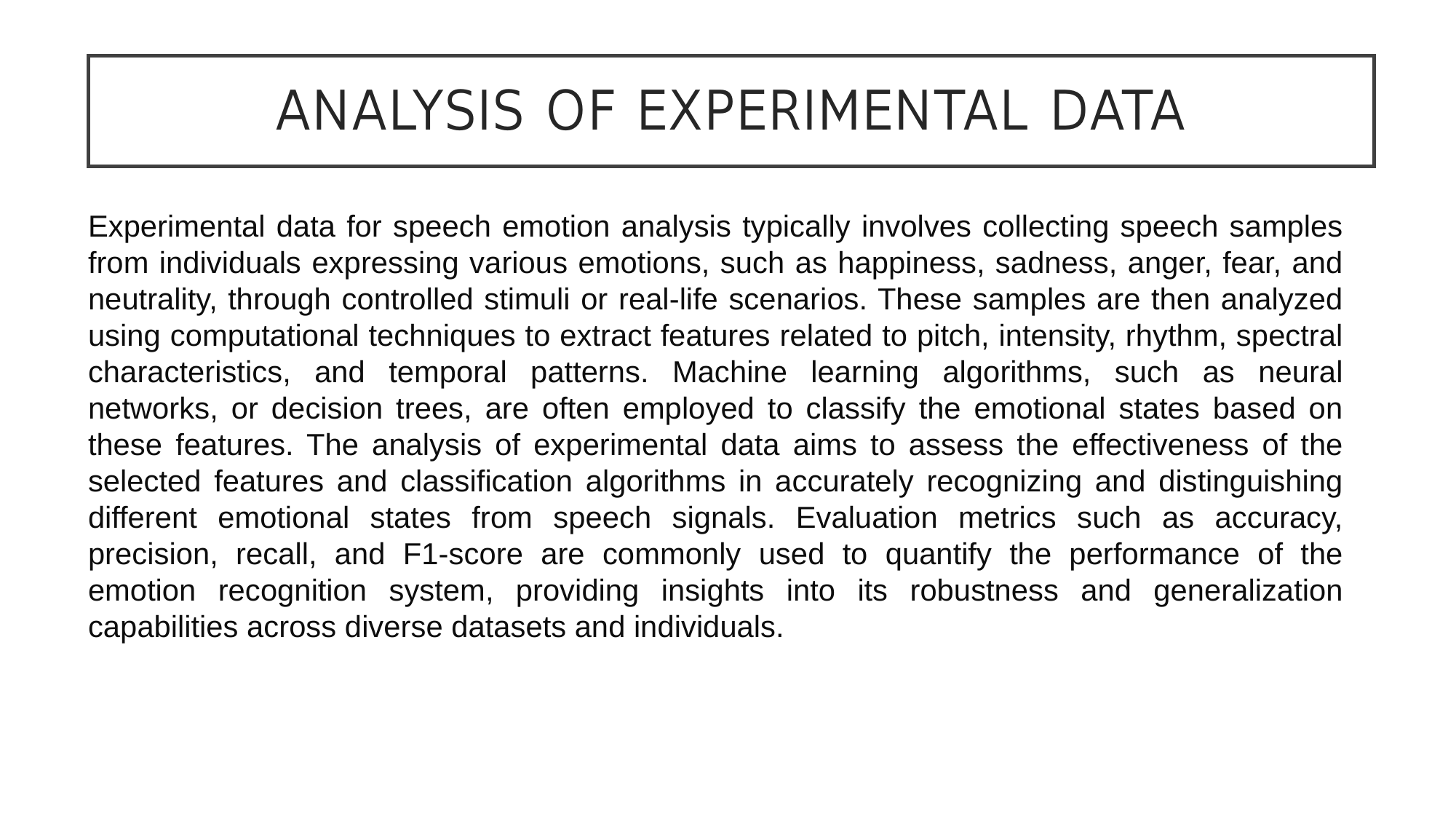

# Analysis of Experimental Data
Experimental data for speech emotion analysis typically involves collecting speech samples from individuals expressing various emotions, such as happiness, sadness, anger, fear, and neutrality, through controlled stimuli or real-life scenarios. These samples are then analyzed using computational techniques to extract features related to pitch, intensity, rhythm, spectral characteristics, and temporal patterns. Machine learning algorithms, such as neural networks, or decision trees, are often employed to classify the emotional states based on these features. The analysis of experimental data aims to assess the effectiveness of the selected features and classification algorithms in accurately recognizing and distinguishing different emotional states from speech signals. Evaluation metrics such as accuracy, precision, recall, and F1-score are commonly used to quantify the performance of the emotion recognition system, providing insights into its robustness and generalization capabilities across diverse datasets and individuals.